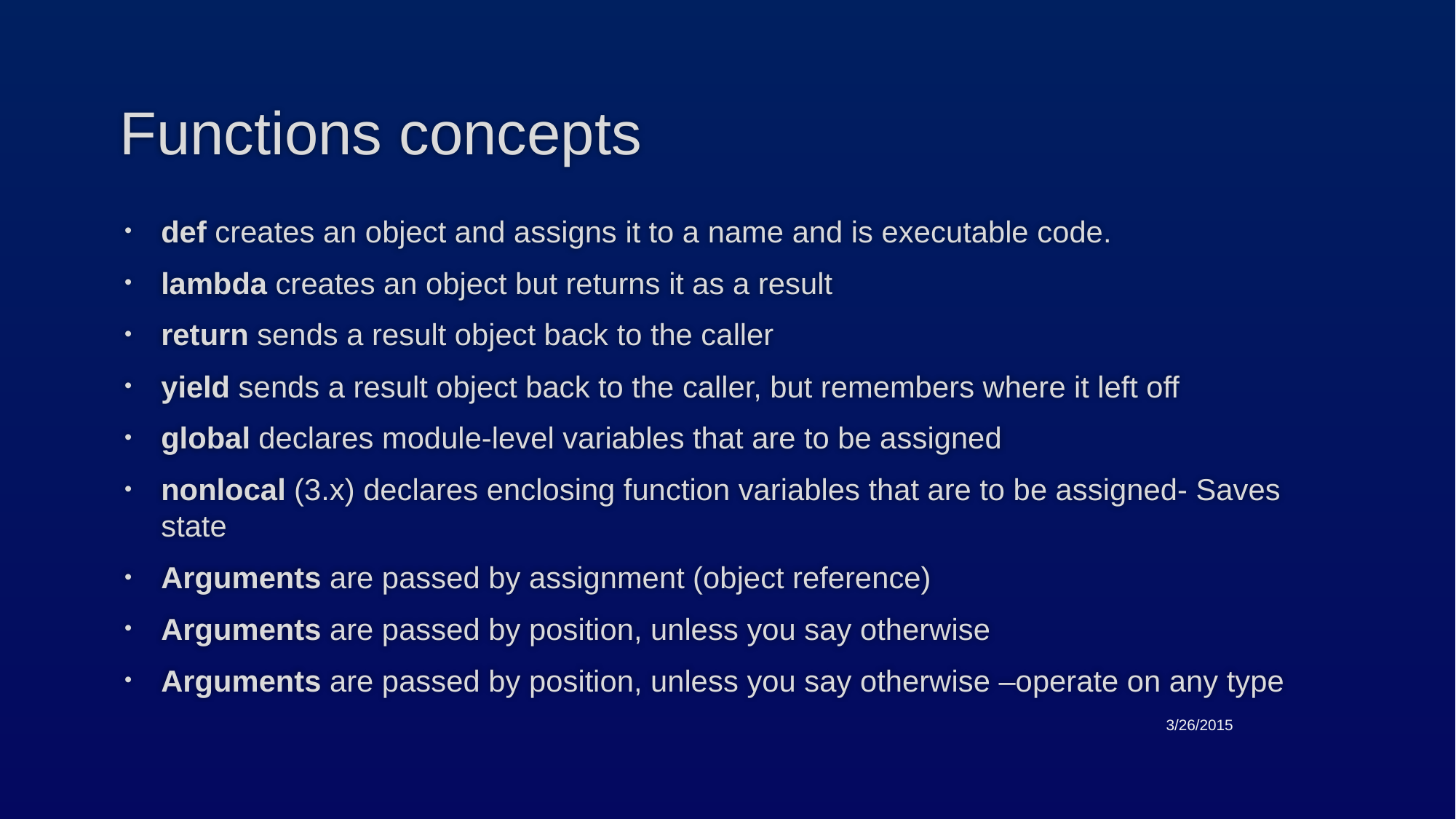

# Functions concepts
def creates an object and assigns it to a name and is executable code.
lambda creates an object but returns it as a result
return sends a result object back to the caller
yield sends a result object back to the caller, but remembers where it left off
global declares module-level variables that are to be assigned
nonlocal (3.x) declares enclosing function variables that are to be assigned- Saves state
Arguments are passed by assignment (object reference)
Arguments are passed by position, unless you say otherwise
Arguments are passed by position, unless you say otherwise –operate on any type

3/26/2015